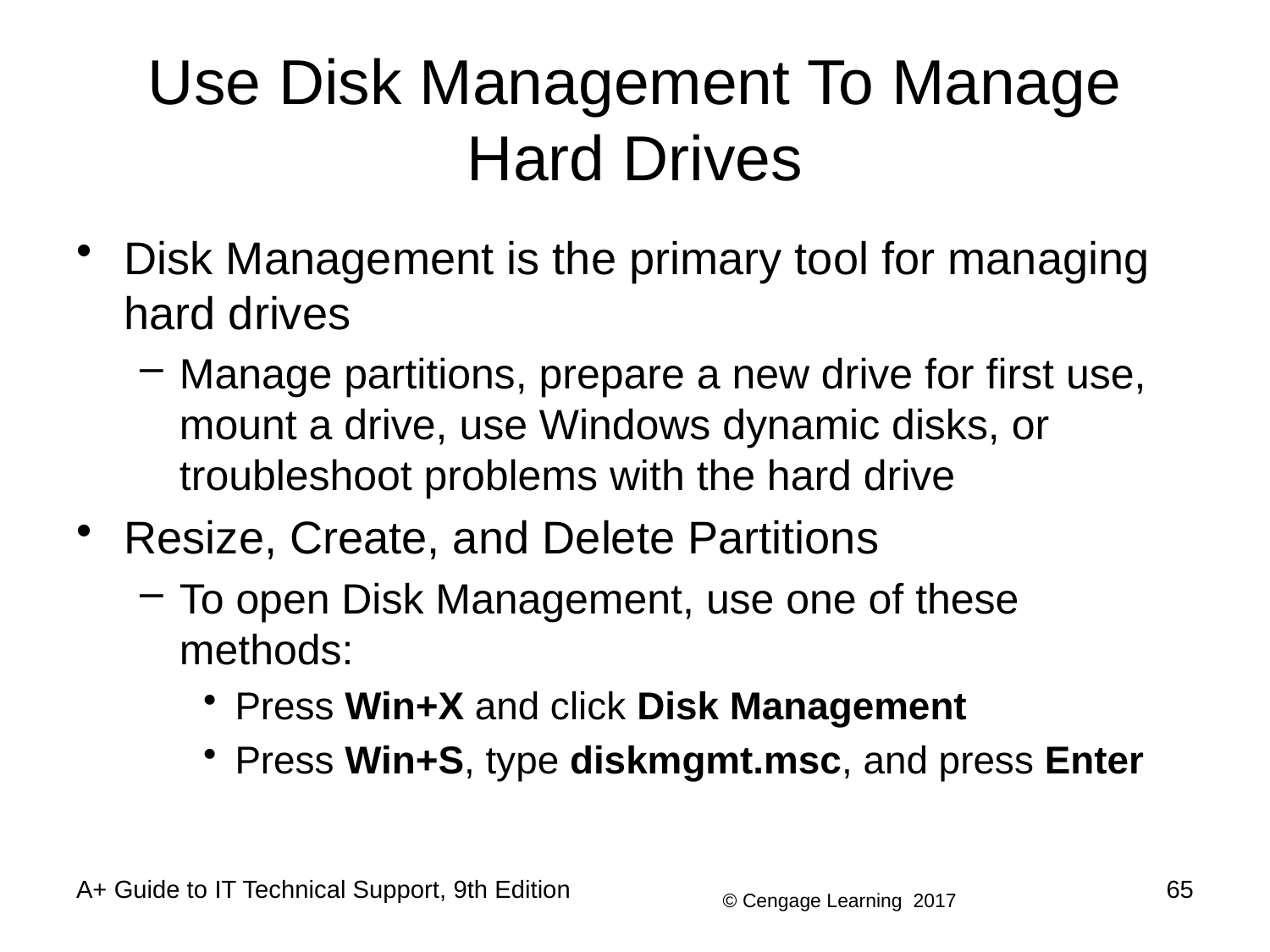

# Use Disk Management To Manage Hard Drives
Disk Management is the primary tool for managing hard drives
Manage partitions, prepare a new drive for first use, mount a drive, use Windows dynamic disks, or troubleshoot problems with the hard drive
Resize, Create, and Delete Partitions
To open Disk Management, use one of these methods:
Press Win+X and click Disk Management
Press Win+S, type diskmgmt.msc, and press Enter
A+ Guide to IT Technical Support, 9th Edition
65